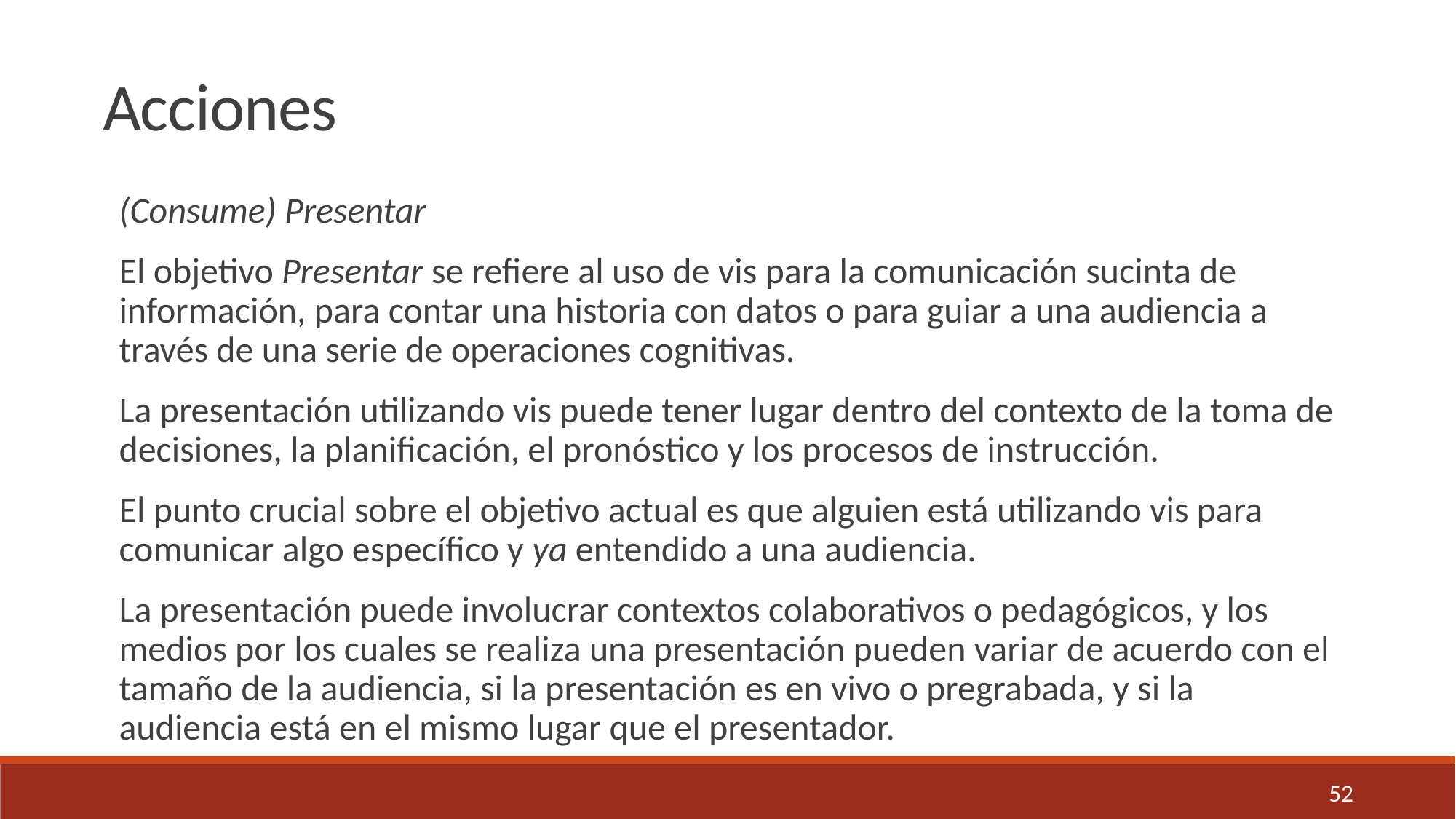

Acciones
(Consume) Presentar
El objetivo Presentar se refiere al uso de vis para la comunicación sucinta de información, para contar una historia con datos o para guiar a una audiencia a través de una serie de operaciones cognitivas.
La presentación utilizando vis puede tener lugar dentro del contexto de la toma de decisiones, la planificación, el pronóstico y los procesos de instrucción.
El punto crucial sobre el objetivo actual es que alguien está utilizando vis para comunicar algo específico y ya entendido a una audiencia.
La presentación puede involucrar contextos colaborativos o pedagógicos, y los medios por los cuales se realiza una presentación pueden variar de acuerdo con el tamaño de la audiencia, si la presentación es en vivo o pregrabada, y si la audiencia está en el mismo lugar que el presentador.
52